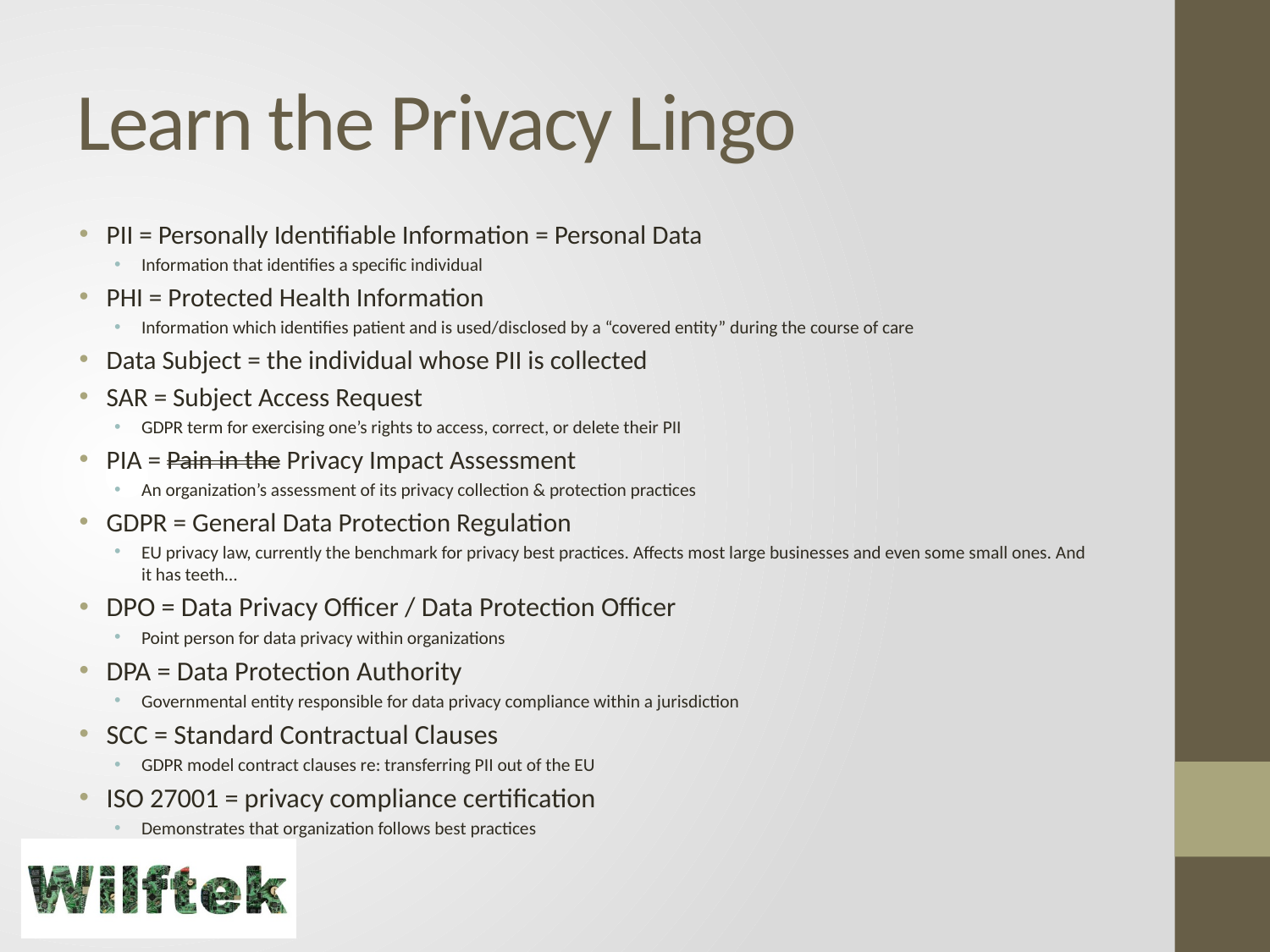

# Learn the Privacy Lingo
PII = Personally Identifiable Information = Personal Data
Information that identifies a specific individual
PHI = Protected Health Information
Information which identifies patient and is used/disclosed by a “covered entity” during the course of care
Data Subject = the individual whose PII is collected
SAR = Subject Access Request
GDPR term for exercising one’s rights to access, correct, or delete their PII
PIA = Pain in the Privacy Impact Assessment
An organization’s assessment of its privacy collection & protection practices
GDPR = General Data Protection Regulation
EU privacy law, currently the benchmark for privacy best practices. Affects most large businesses and even some small ones. And it has teeth…
DPO = Data Privacy Officer / Data Protection Officer
Point person for data privacy within organizations
DPA = Data Protection Authority
Governmental entity responsible for data privacy compliance within a jurisdiction
SCC = Standard Contractual Clauses
GDPR model contract clauses re: transferring PII out of the EU
ISO 27001 = privacy compliance certification
Demonstrates that organization follows best practices